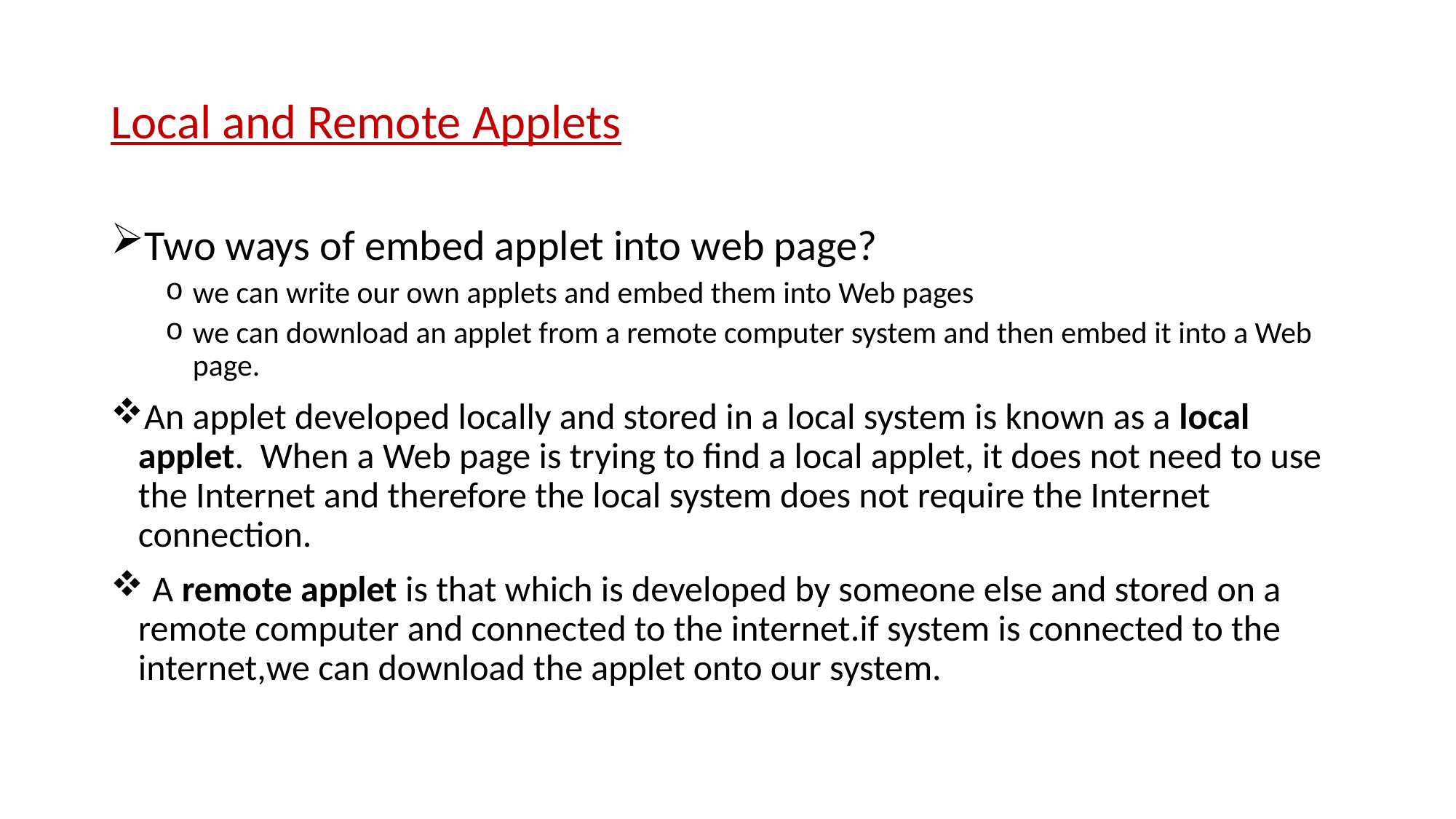

# Local and Remote Applets
Two ways of embed applet into web page?
we can write our own applets and embed them into Web pages
we can download an applet from a remote computer system and then embed it into a Web page.
An applet developed locally and stored in a local system is known as a local applet.  When a Web page is trying to find a local applet, it does not need to use the Internet and therefore the local system does not require the Internet connection.
 A remote applet is that which is developed by someone else and stored on a remote computer and connected to the internet.if system is connected to the internet,we can download the applet onto our system.